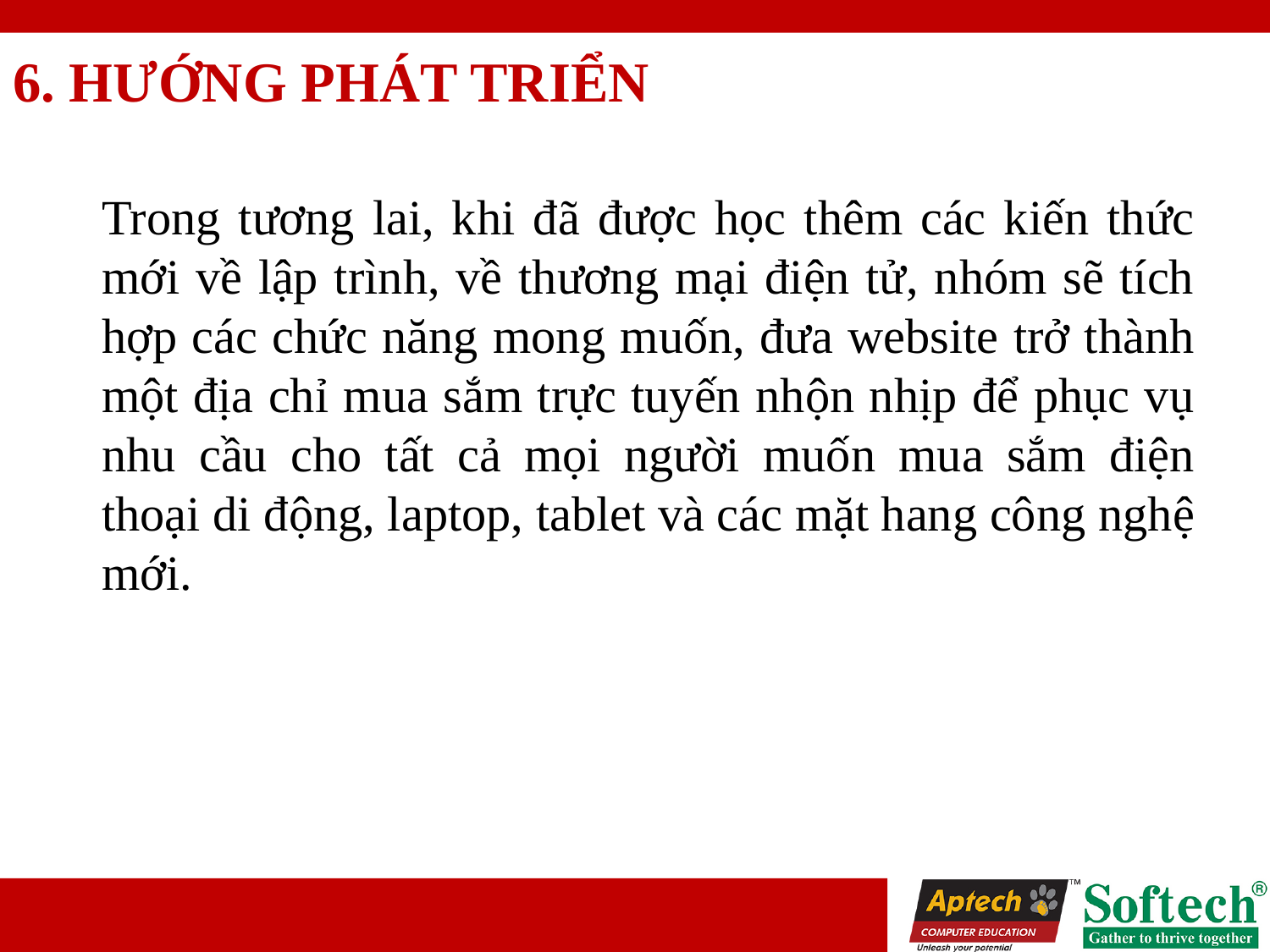

6. HƯỚNG PHÁT TRIỂN
Trong tương lai, khi đã được học thêm các kiến thức mới về lập trình, về thương mại điện tử, nhóm sẽ tích hợp các chức năng mong muốn, đưa website trở thành một địa chỉ mua sắm trực tuyến nhộn nhịp để phục vụ nhu cầu cho tất cả mọi người muốn mua sắm điện thoại di động, laptop, tablet và các mặt hang công nghệ mới.